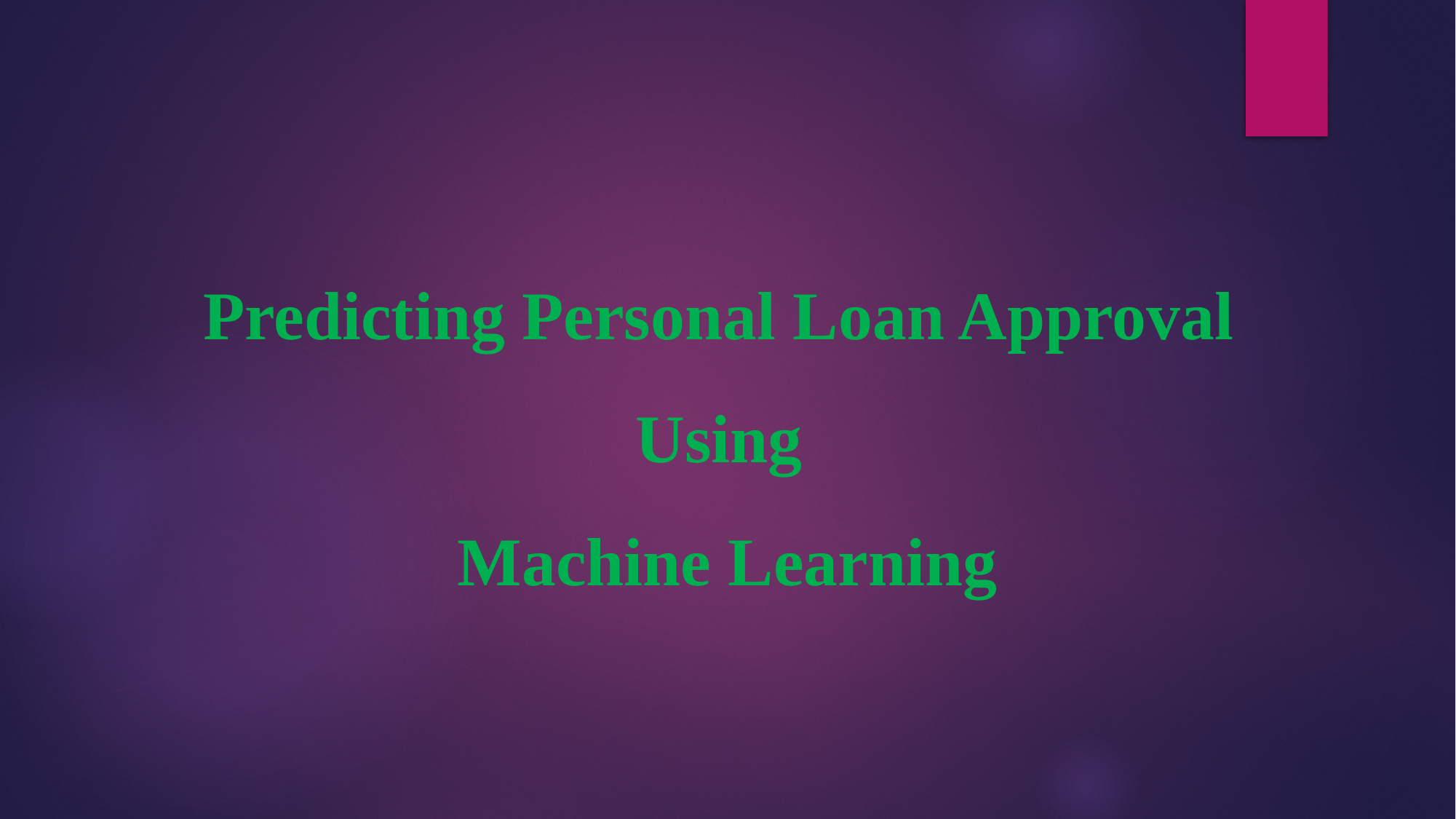

Predicting Personal Loan Approval
Using
Machine Learning